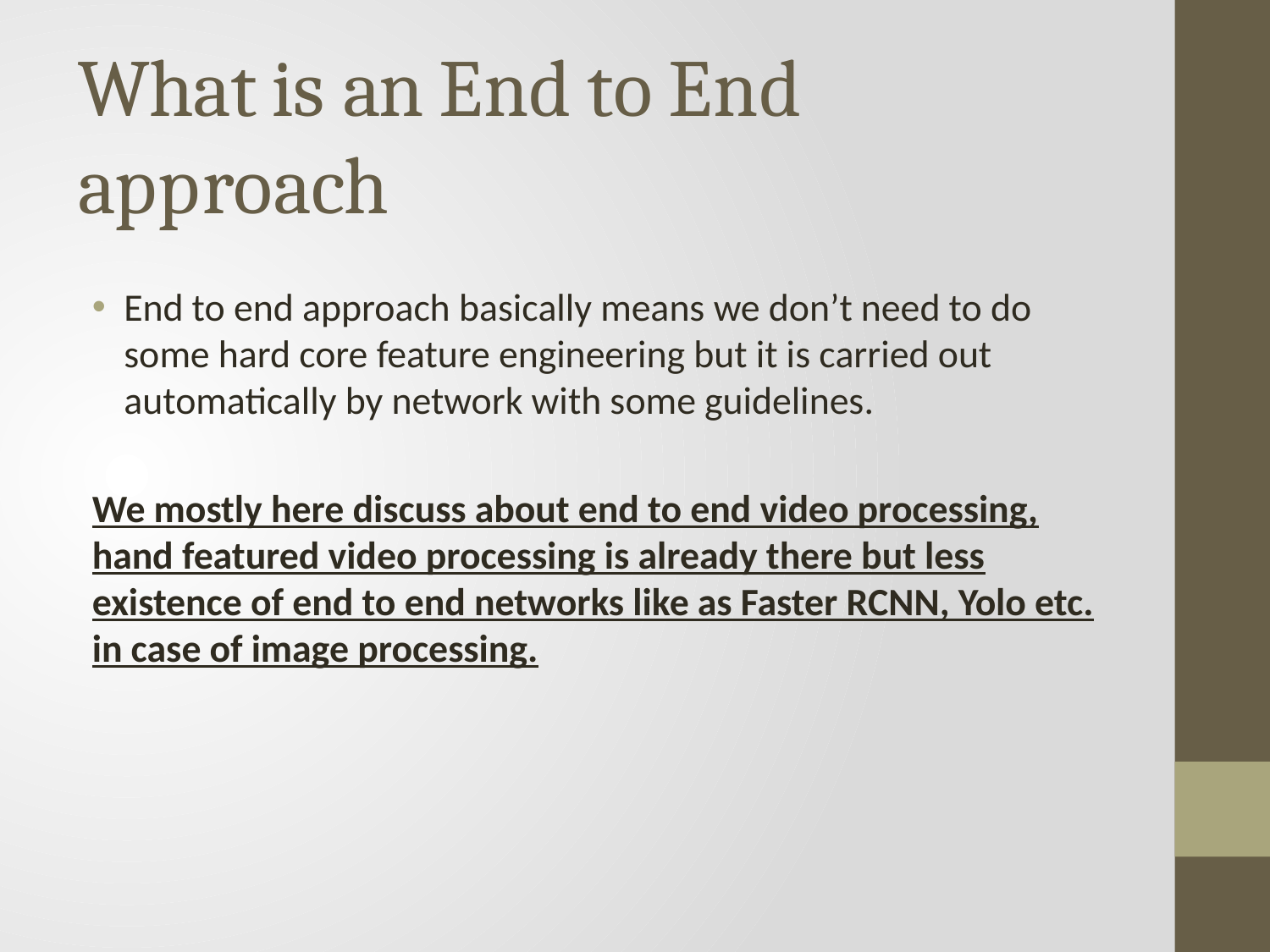

# What is an End to End approach
End to end approach basically means we don’t need to do some hard core feature engineering but it is carried out automatically by network with some guidelines.

We mostly here discuss about end to end video processing, hand featured video processing is already there but less existence of end to end networks like as Faster RCNN, Yolo etc. in case of image processing.